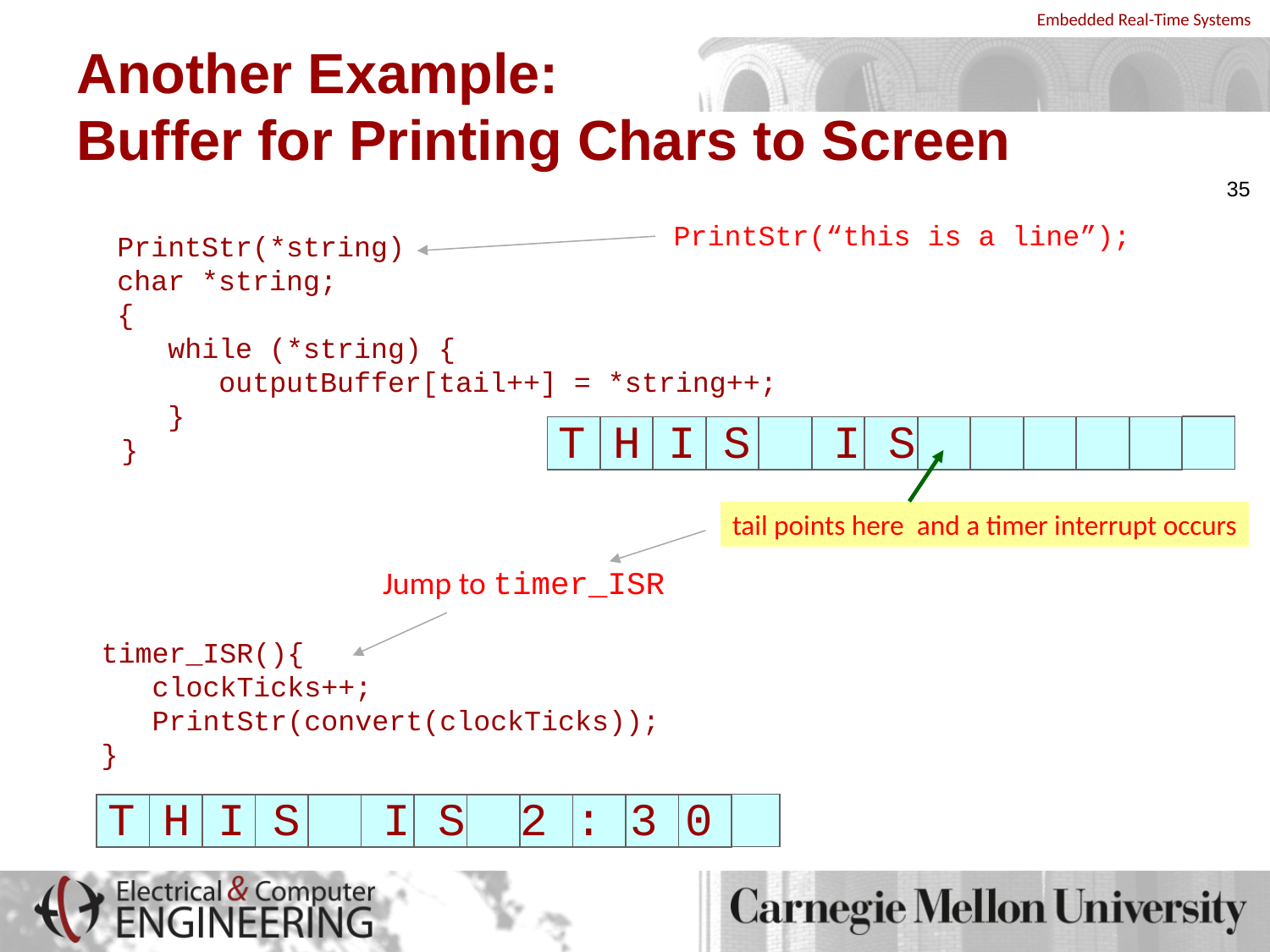

# Another Example: Buffer for Printing Chars to Screen
35
PrintStr(“this is a line”);
PrintStr(*string)
char *string;
{
   while (*string) {
      outputBuffer[tail++] = *string++;
   }
    }

T H I S   I S

tail points here ­ and a timer interrupt occurs

Jump to timer_ISR

timer_ISR(){
   clockTicks++;
   PrintStr(convert(clockTicks));
}
T H I S   I S  2 : 3 0